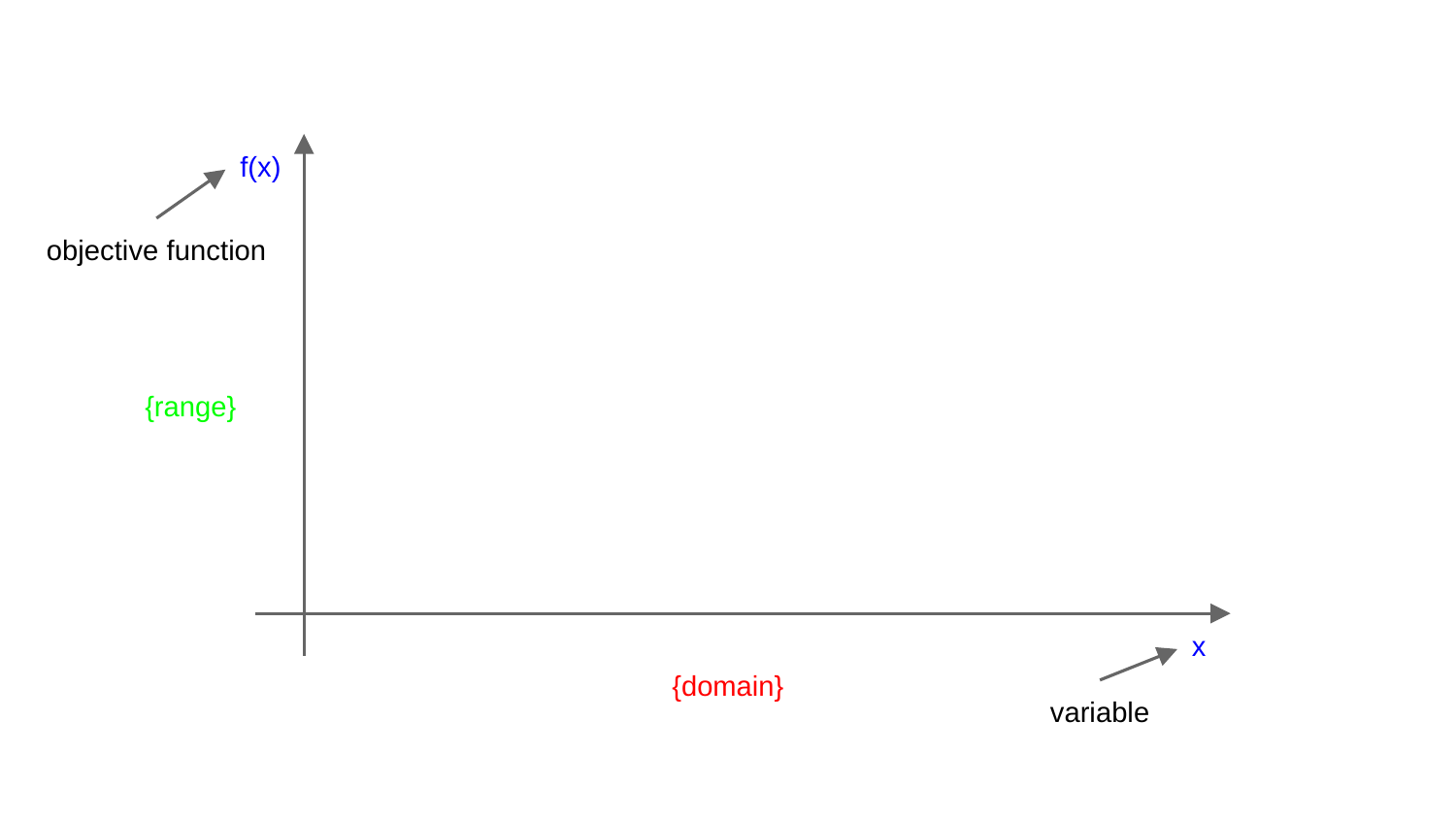

f(x)
x
objective function
{range}
{domain}
variable